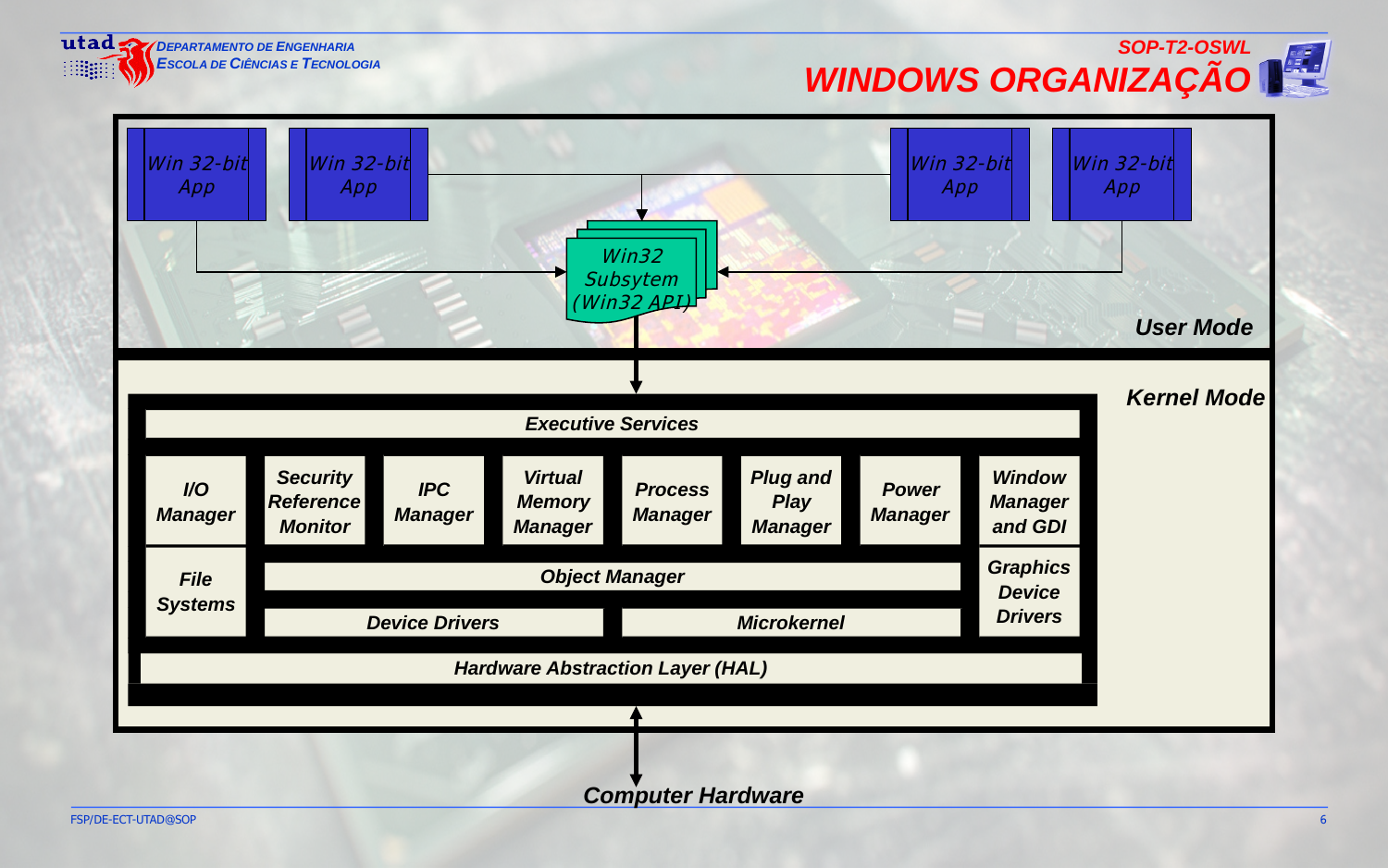

SOP-T2-OSWL
Windows organização

Win 32-bit
App
Win 32-bit
App
Win 32-bit
App
Win 32-bit
App
Win32
Subsytem
(Win32 API)

User Mode

Kernel Mode

Executive Services

Security
Virtual
Plug and
Window
I/O
IPC
Process
Power
Reference
Memory
Play
Manager
Manager
Manager
Manager
Manager
Monitor
Manager
Manager
and GDI

Graphics

Object Manager
File
Device

Systems

Drivers

Device Drivers
Microkernel

Hardware Abstraction Layer (HAL)

Computer Hardware